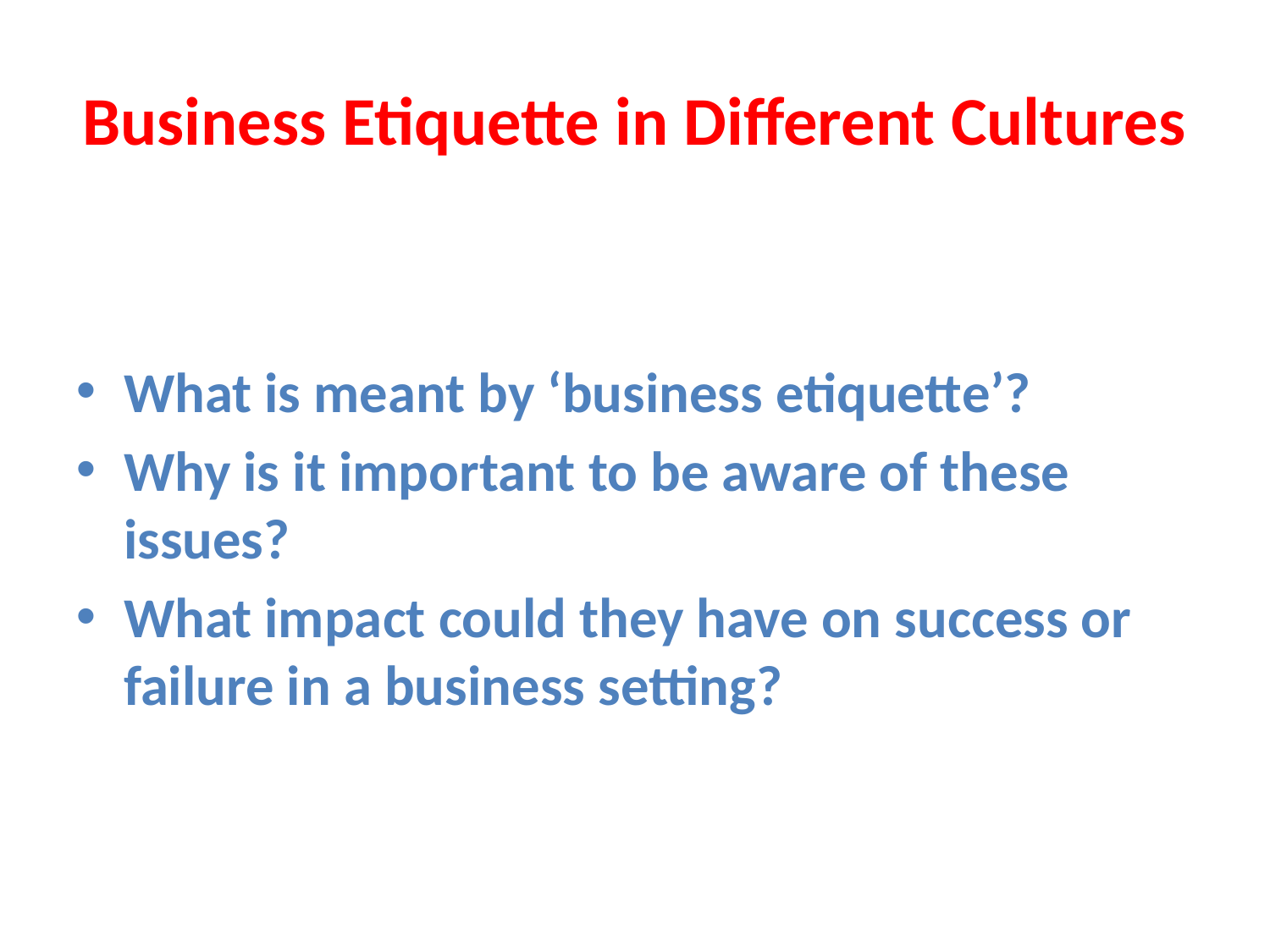

Business Etiquette in Different Cultures
What is meant by ‘business etiquette’?
Why is it important to be aware of these issues?
What impact could they have on success or failure in a business setting?